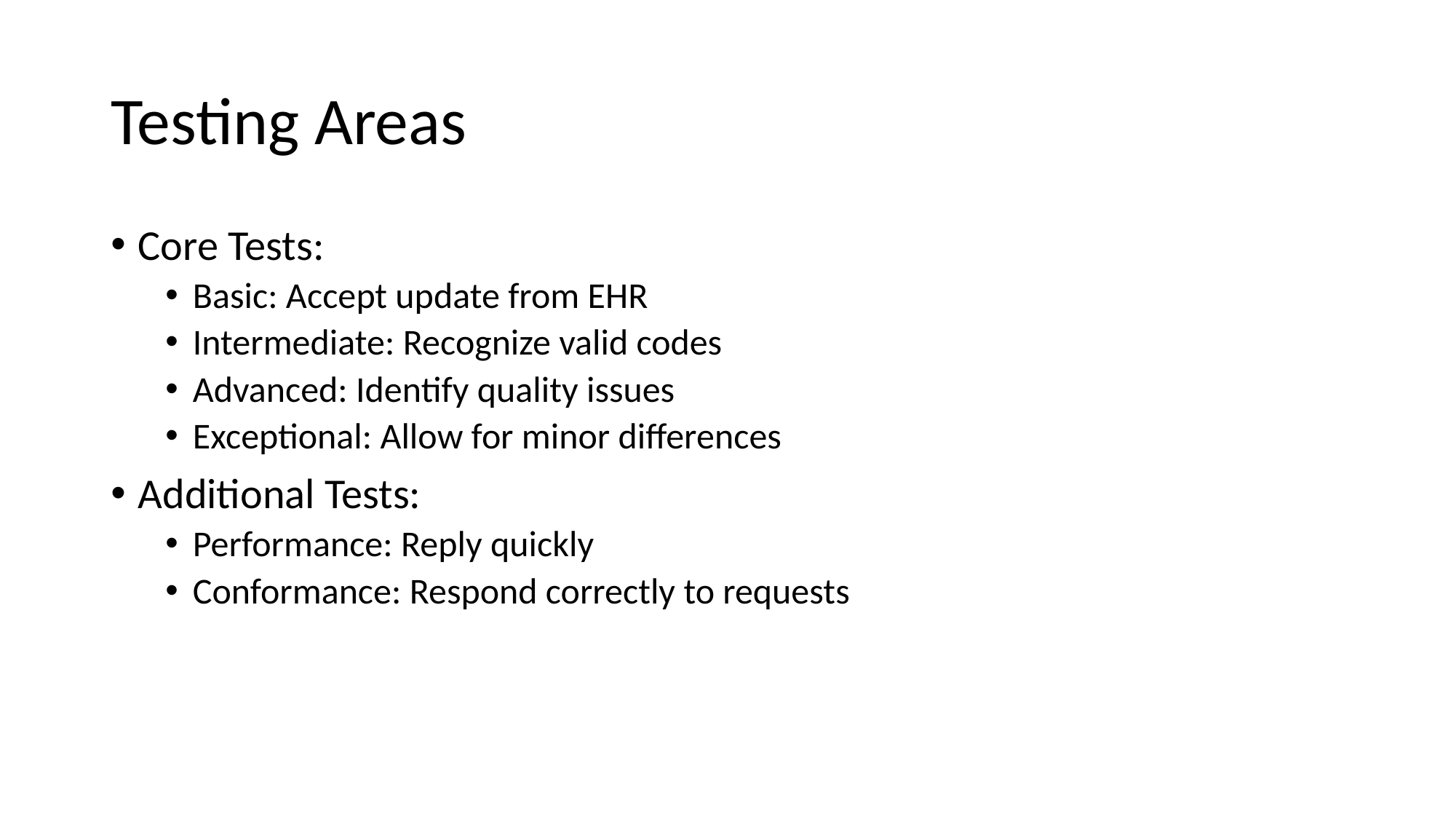

# Testing Areas
Core Tests:
Basic: Accept update from EHR
Intermediate: Recognize valid codes
Advanced: Identify quality issues
Exceptional: Allow for minor differences
Additional Tests:
Performance: Reply quickly
Conformance: Respond correctly to requests